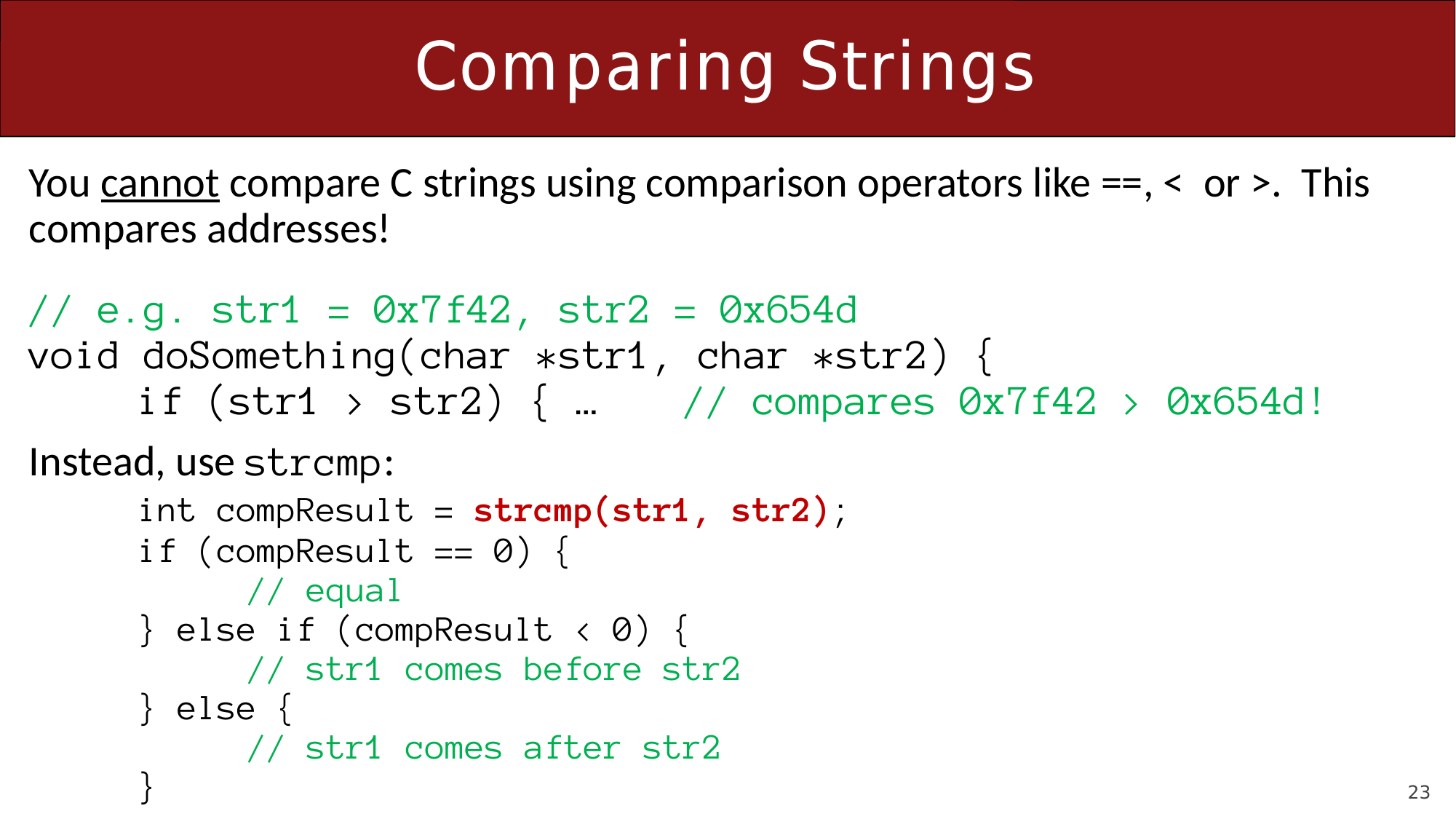

# Comparing Strings
You cannot compare C strings using comparison operators like ==, <  or >.  This compares addresses!

// e.g. str1 = 0x7f42, str2 = 0x654d
void doSomething(char *str1, char *str2) {
	if (str1 > str2) { …	// compares 0x7f42 > 0x654d!
Instead, use strcmp:
	int compResult = strcmp(str1, str2);
	if (compResult == 0) {
		// equal
	} else if (compResult < 0) {
		// str1 comes before str2
	} else {
		// str1 comes after str2
	}